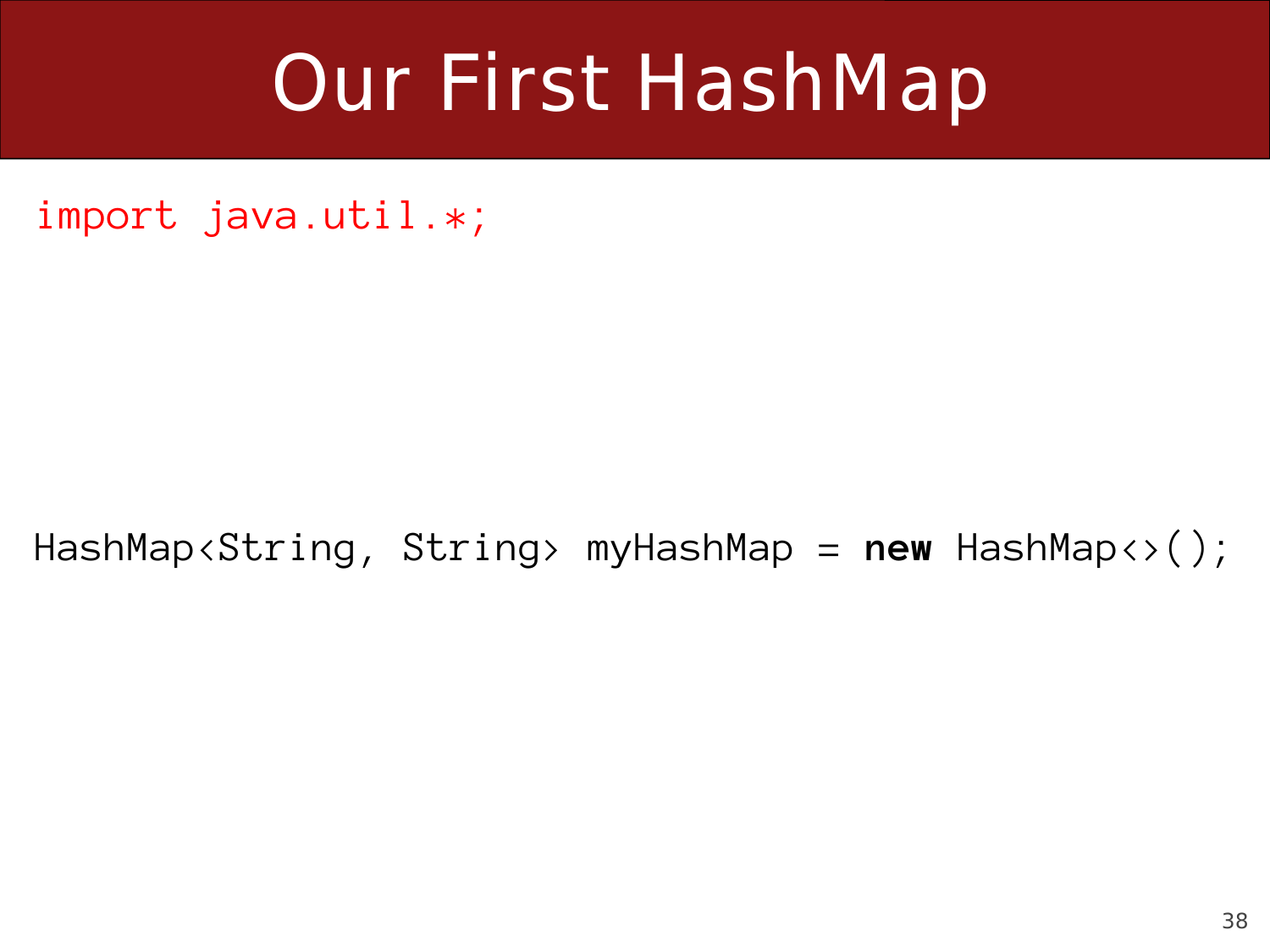

# Our First HashMap
import java.util.*;
HashMap<String, String> myHashMap = new HashMap<>();